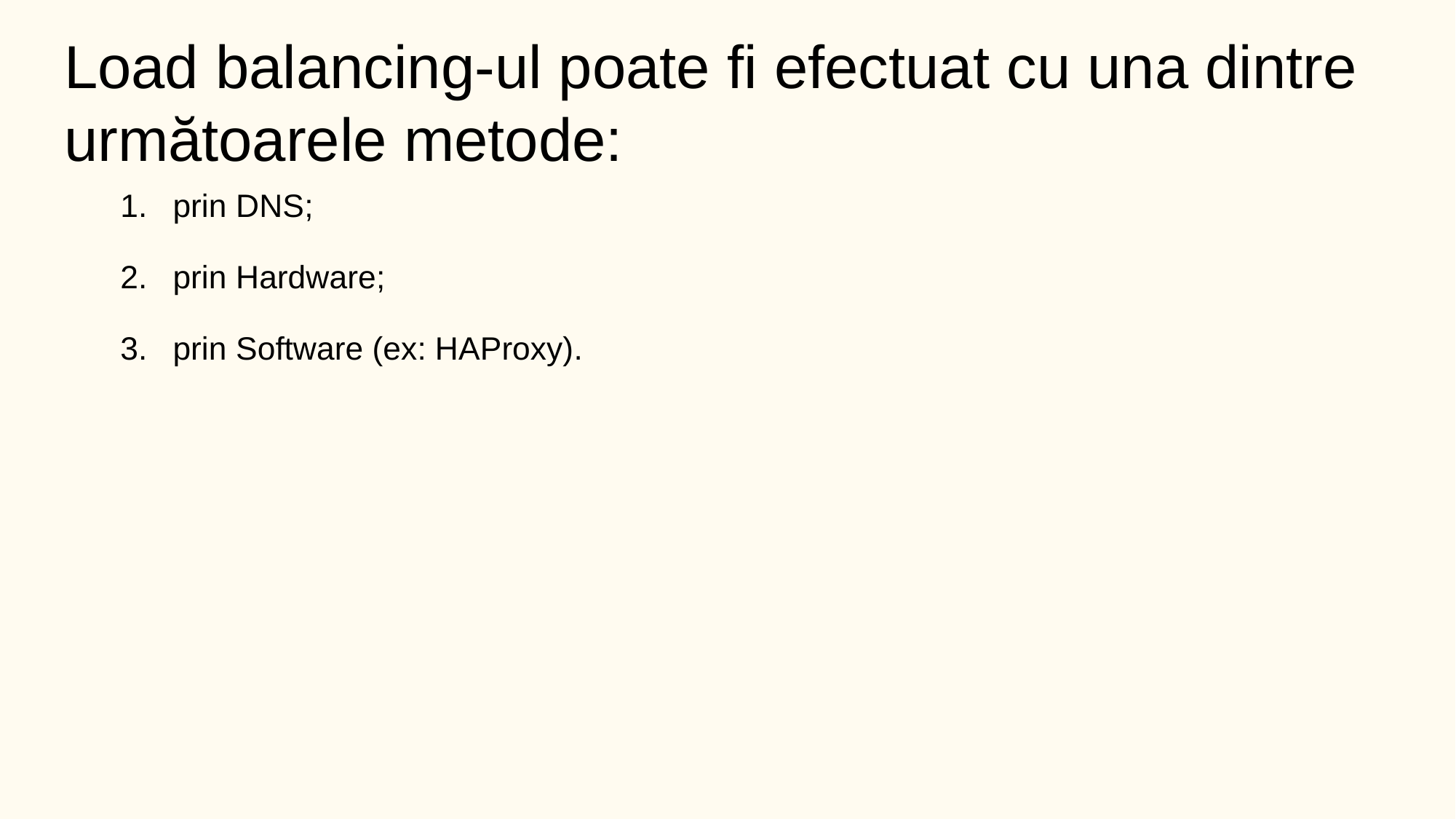

Load balancing-ul poate fi efectuat cu una dintre următoarele metode:
prin DNS;
prin Hardware;
prin Software (ex: HAProxy).